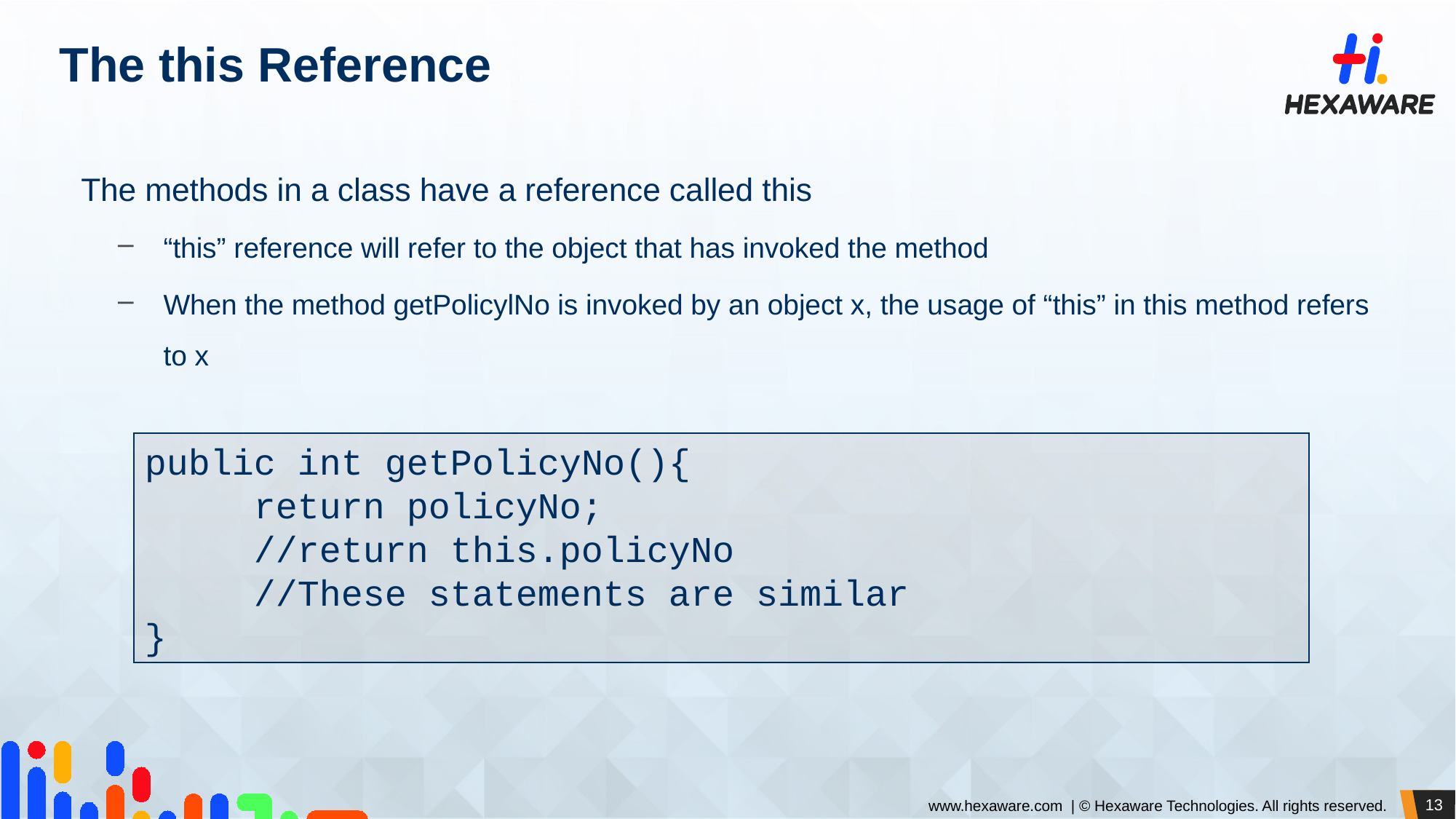

# The this Reference
    The methods in a class have a reference called this
“this” reference will refer to the object that has invoked the method
When the method getPolicylNo is invoked by an object x, the usage of “this” in this method refers to x
public int getPolicyNo(){
	return policyNo;
	//return this.policyNo
	//These statements are similar
}